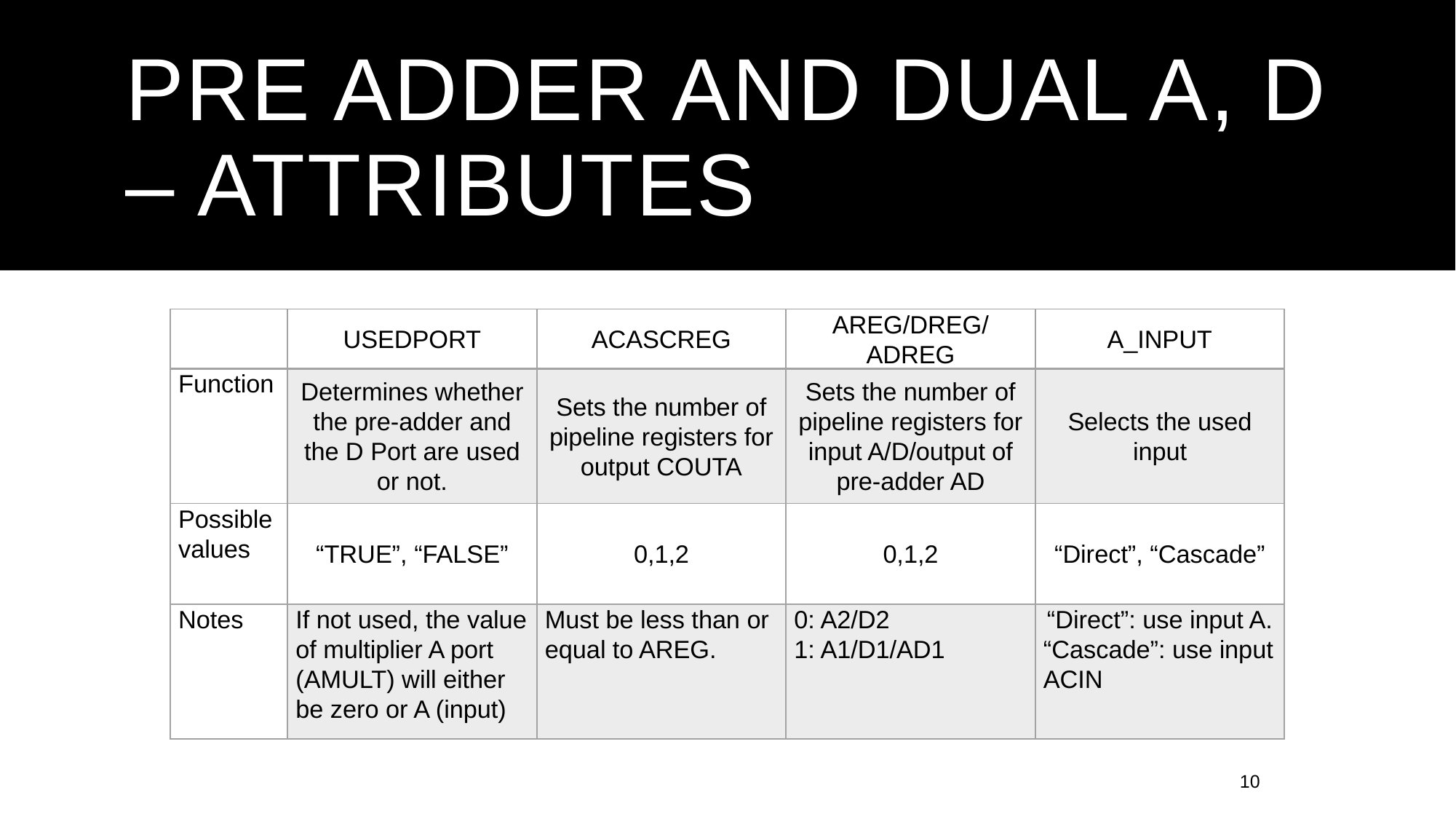

# Pre adder AND DUAL A, D – ATTRIBUTES
|  | USEDPORT | ACASCREG | AREG/DREG/ADREG | A\_INPUT |
| --- | --- | --- | --- | --- |
| Function | Determines whether the pre-adder and the D Port are used or not. | Sets the number of pipeline registers for output COUTA | Sets the number of pipeline registers for input A/D/output of pre-adder AD | Selects the used input |
| Possible values | “TRUE”, “FALSE” | 0,1,2 | 0,1,2 | “Direct”, “Cascade” |
| Notes | If not used, the value of multiplier A port (AMULT) will either be zero or A (input) | Must be less than or equal to AREG. | 0: A2/D2 1: A1/D1/AD1 | “Direct”: use input A. “Cascade”: use input ACIN |
10